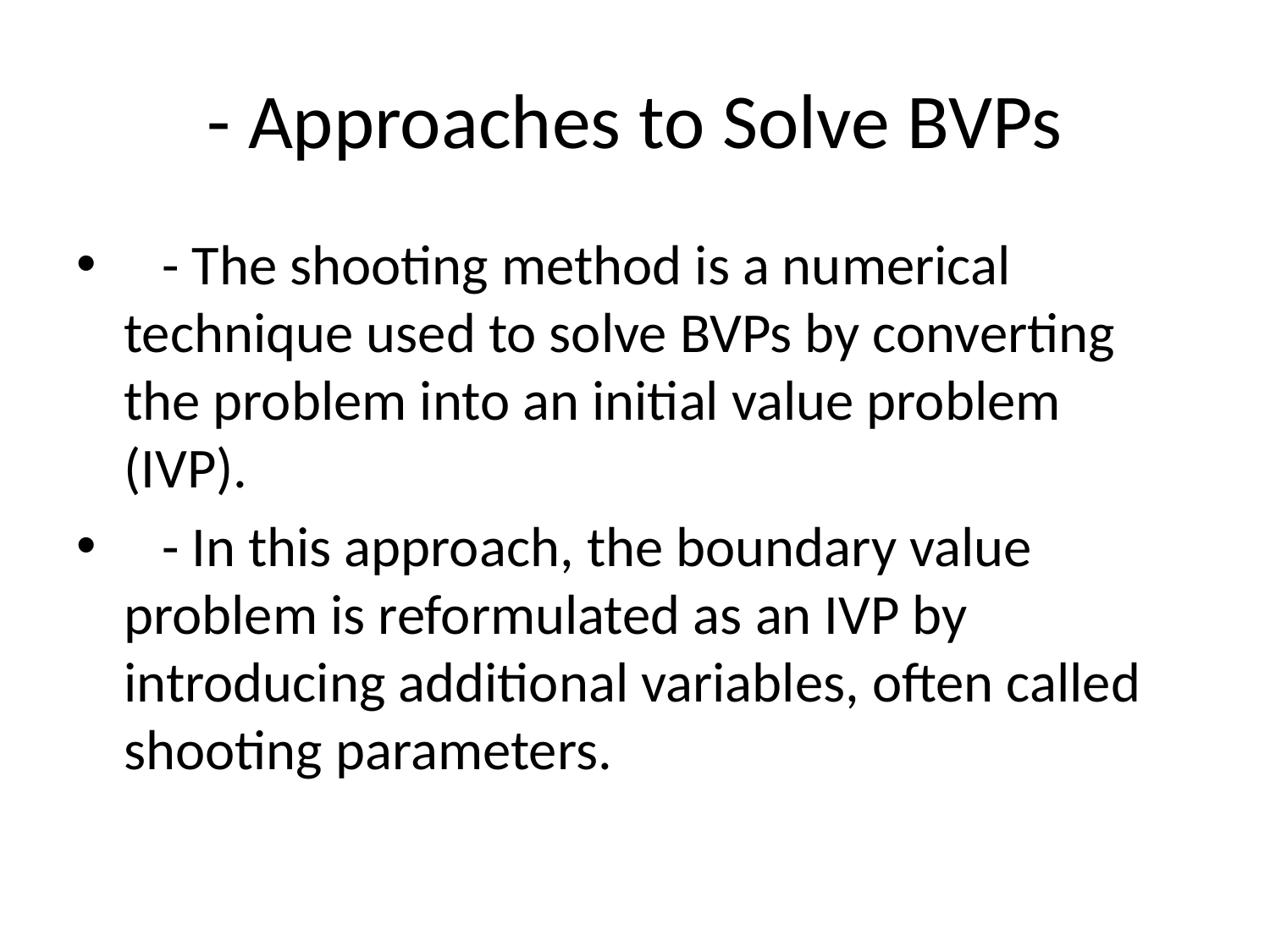

# - Approaches to Solve BVPs
   - The shooting method is a numerical technique used to solve BVPs by converting the problem into an initial value problem (IVP).
   - In this approach, the boundary value problem is reformulated as an IVP by introducing additional variables, often called shooting parameters.